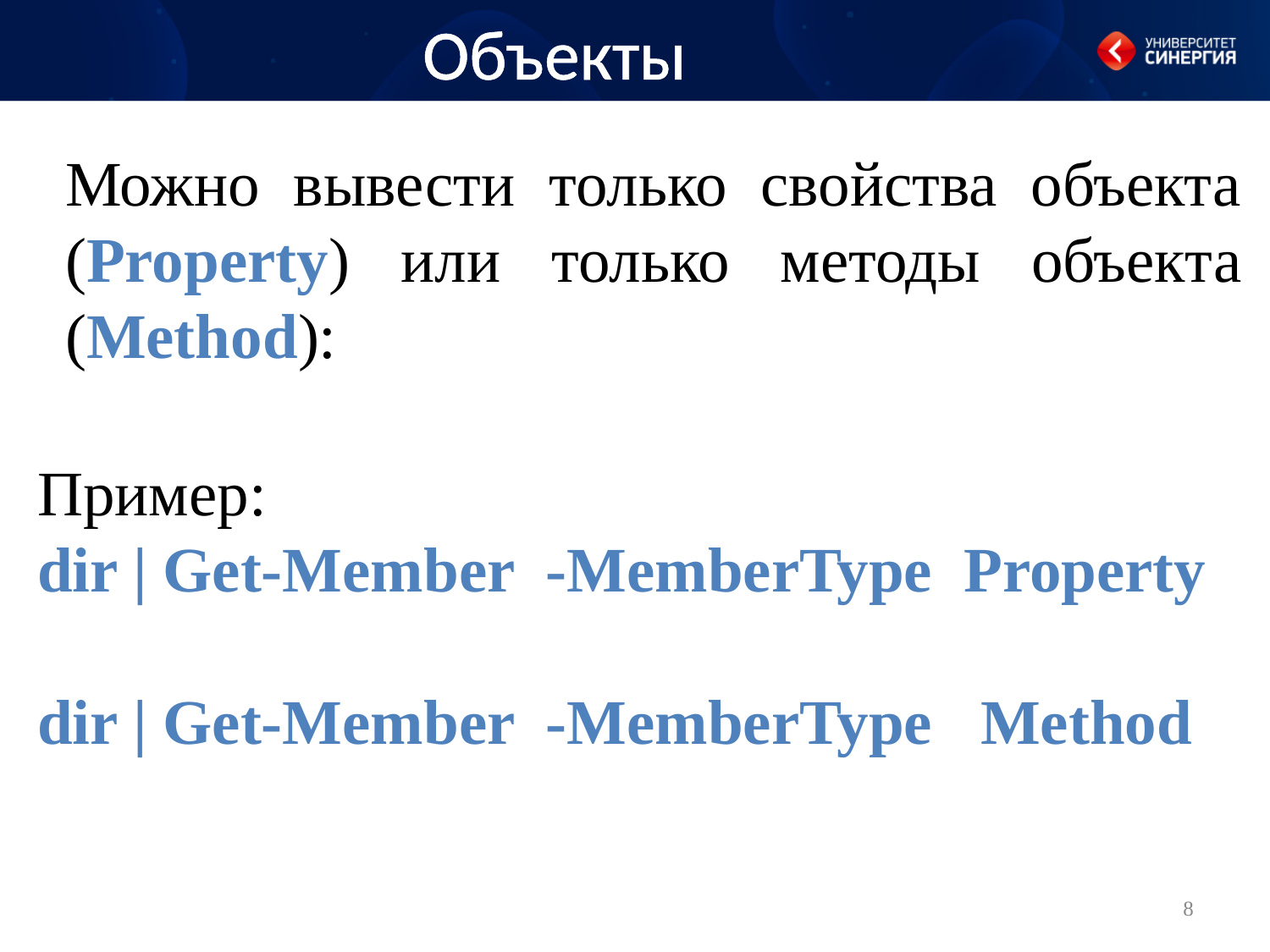

# Объекты
Можно вывести только свойства объекта (Property) или только методы объекта (Method):

Пример:
dir | Get-Member  -MemberType  Property

dir | Get-Member  -MemberType   Method
8